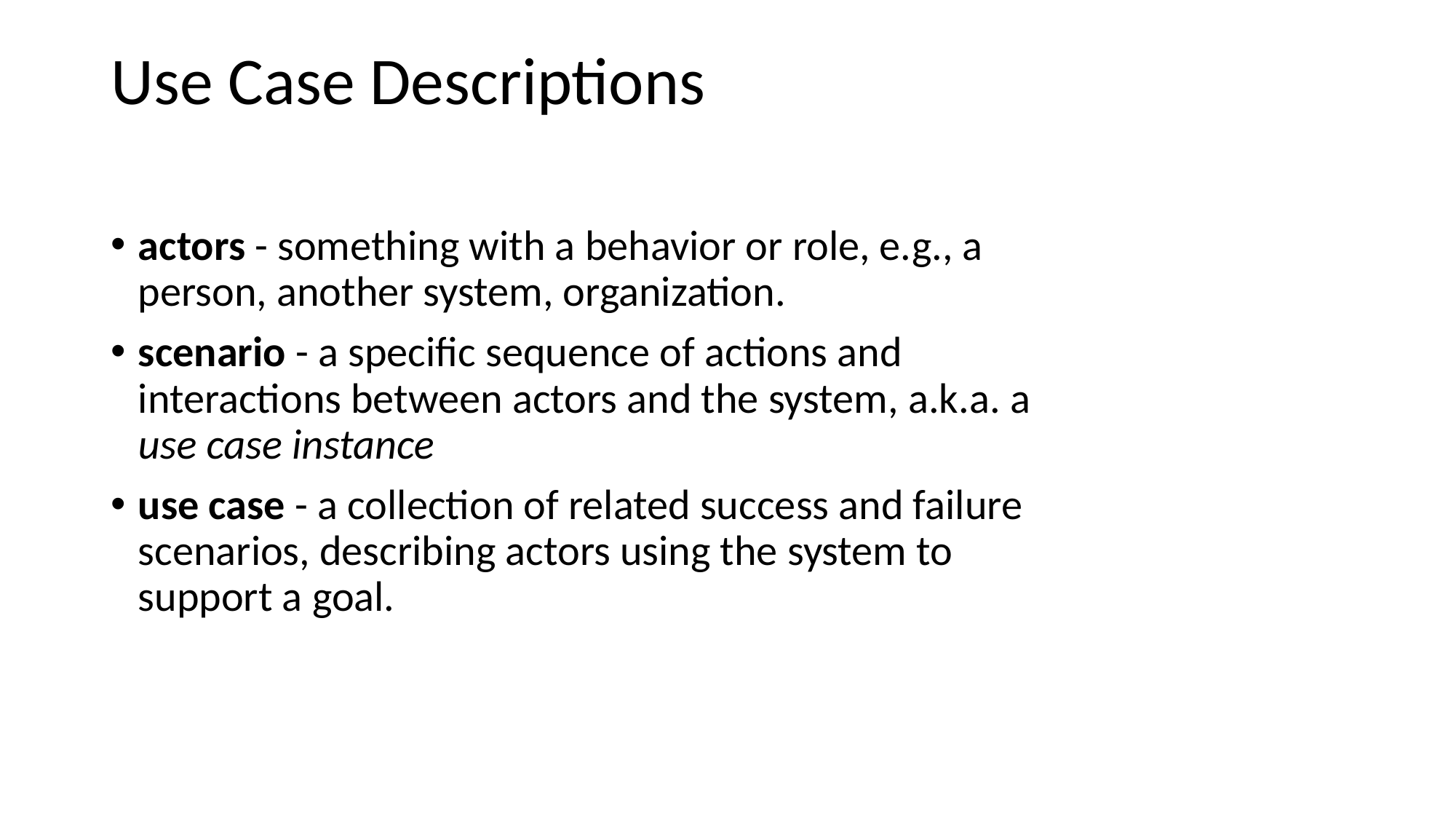

# Use Case Descriptions
actors - something with a behavior or role, e.g., a
person, another system, organization.
scenario - a specific sequence of actions and
interactions between actors and the system, a.k.a. a
use case instance
use case - a collection of related success and failure
scenarios, describing actors using the system to
support a goal.